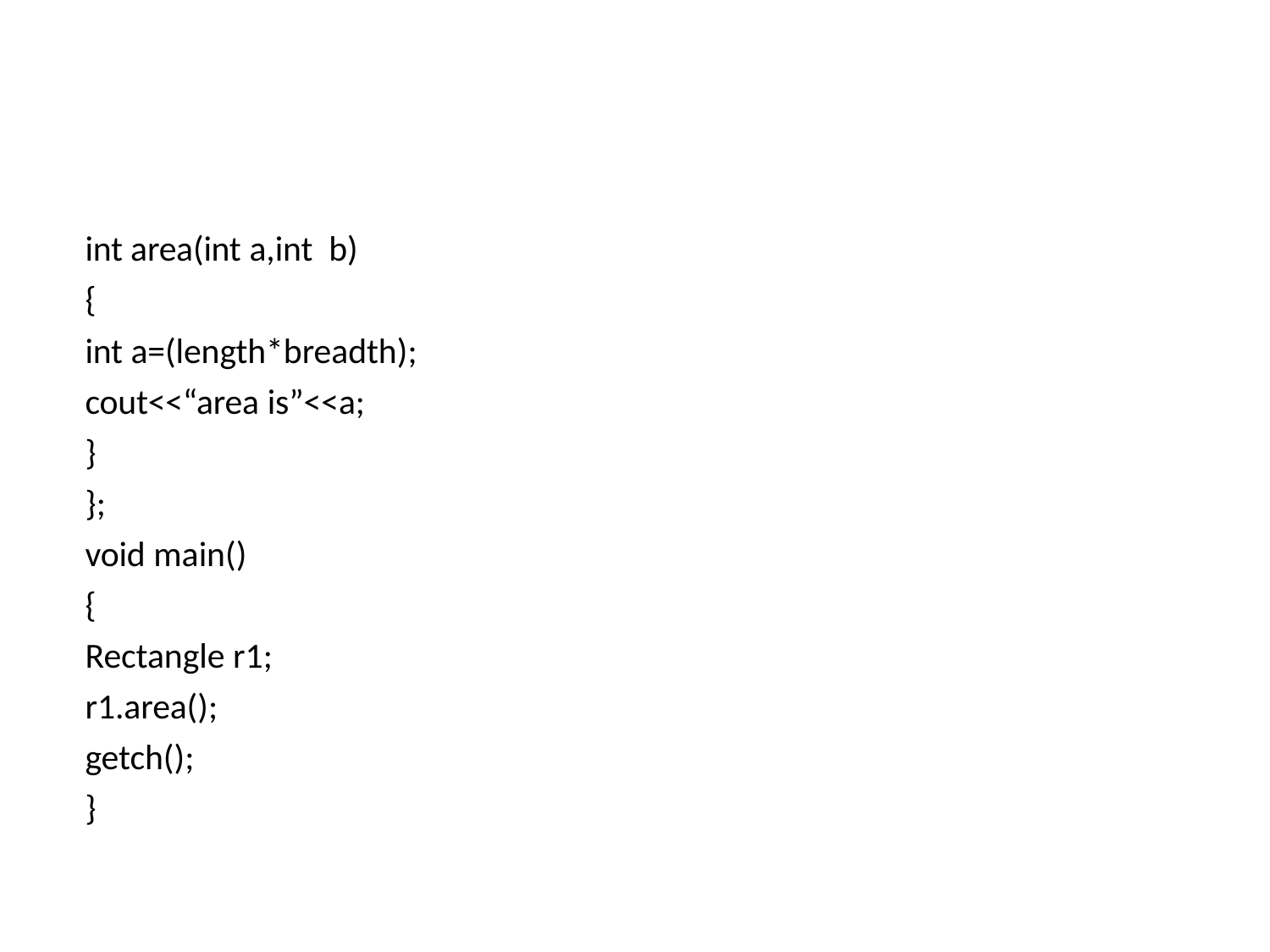

int area(int a,int b)
{
int a=(length*breadth);  cout<<“area is”<<a;
}
};
void main()
{
Rectangle r1;
r1.area();
getch();
}